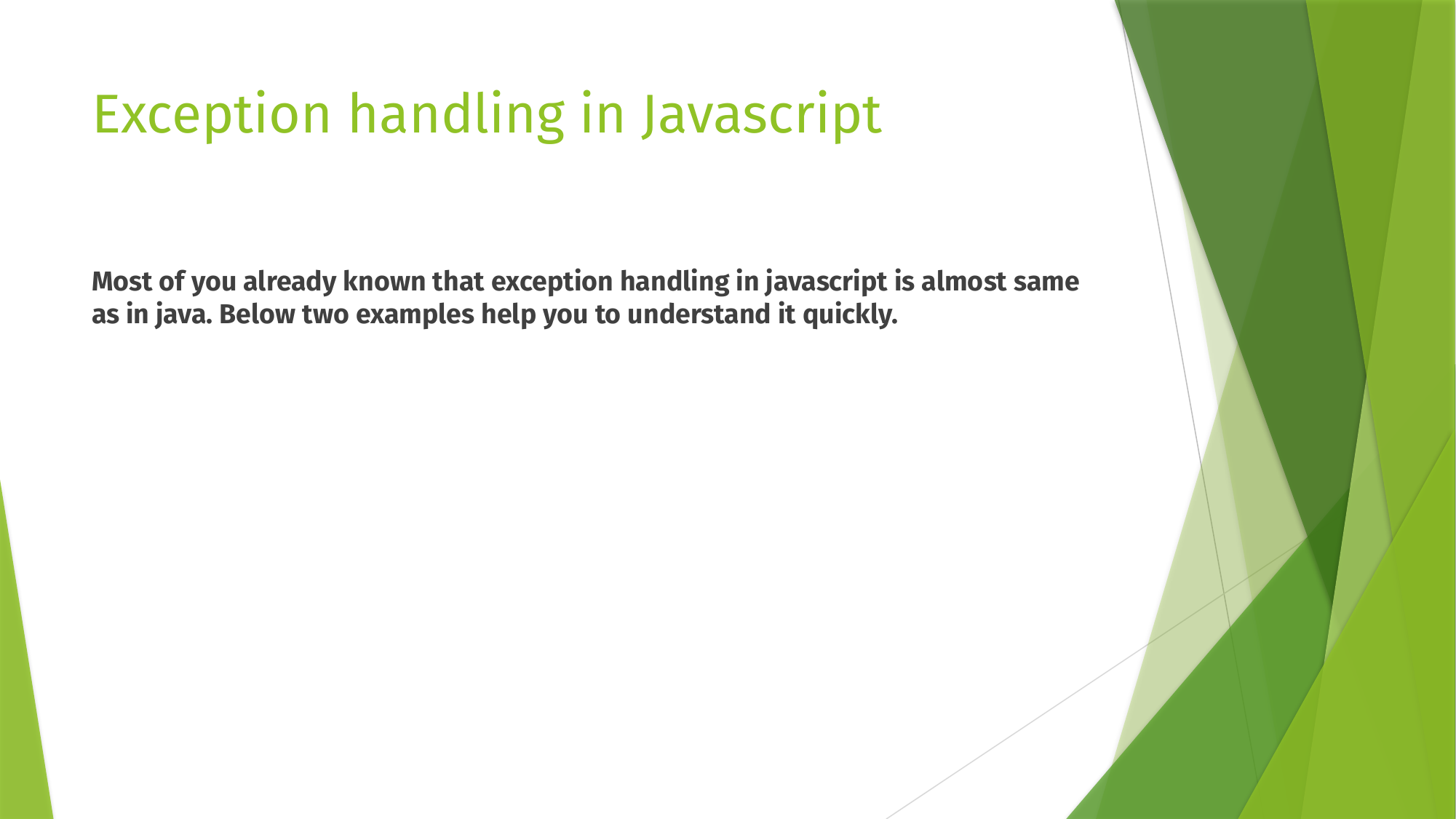

# Exception handling in Javascript
Most of you already known that exception handling in javascript is almost same as in java. Below two examples help you to understand it quickly.